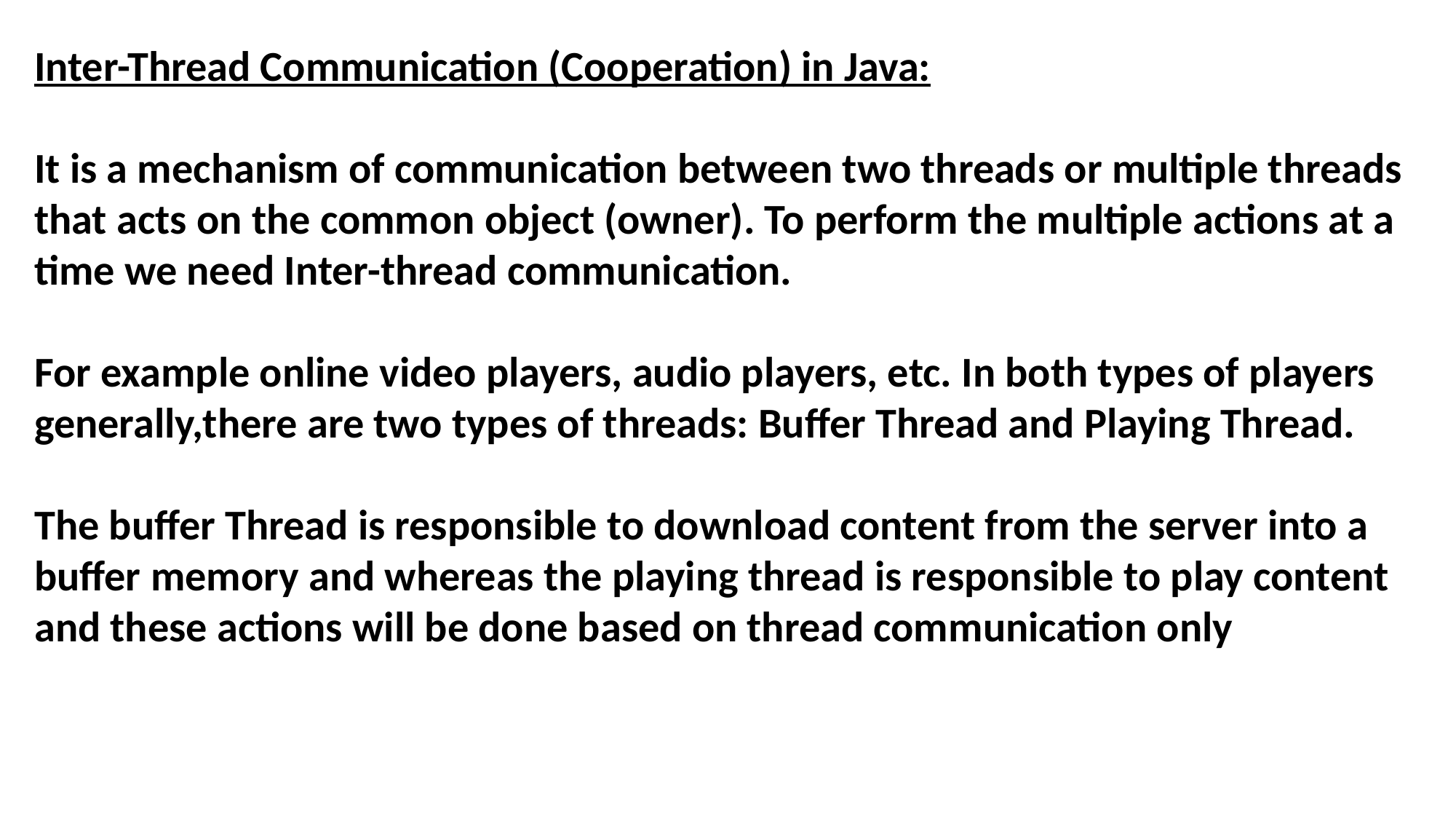

Inter-Thread Communication (Cooperation) in Java:

It is a mechanism of communication between two threads or multiple threads that acts on the common object (owner). To perform the multiple actions at a time we need Inter-thread communication.

For example online video players, audio players, etc. In both types of players generally,there are two types of threads: Buffer Thread and Playing Thread.

The buffer Thread is responsible to download content from the server into a buffer memory and whereas the playing thread is responsible to play content and these actions will be done based on thread communication only